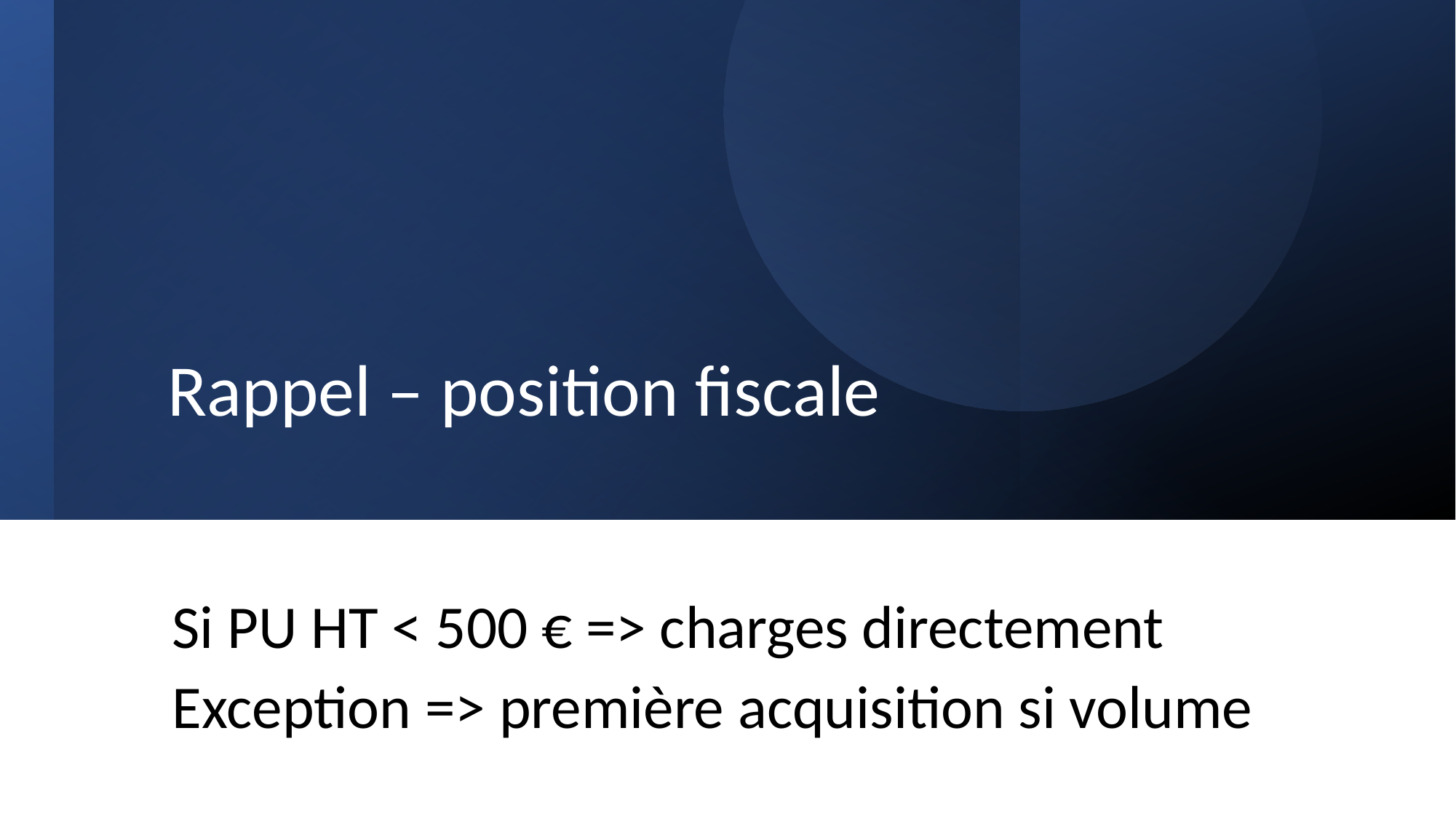

# Rappel – position fiscale
Si PU HT < 500 € => charges directement
Exception => première acquisition si volume